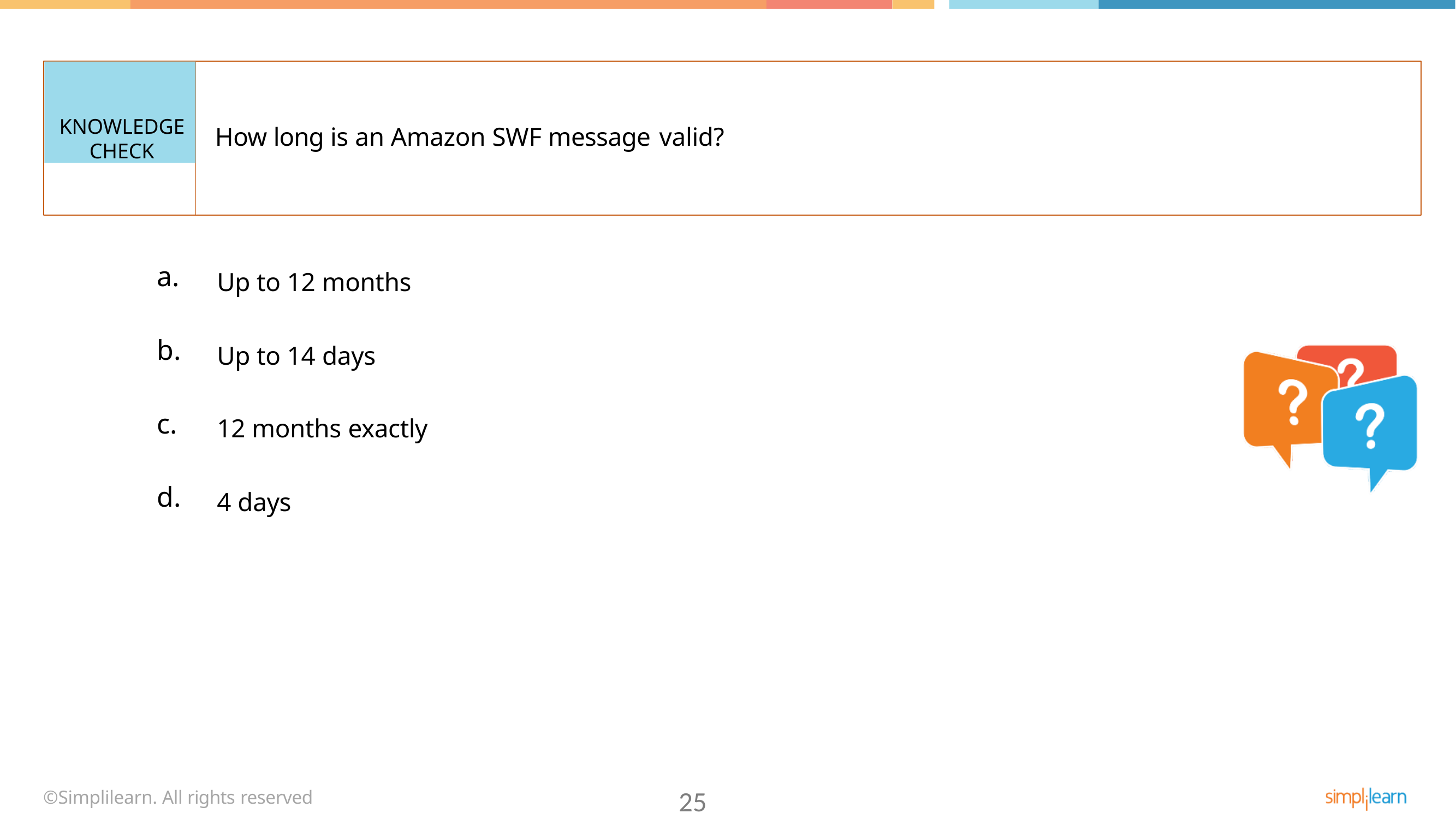

KNOWLEDGE
CHECK
How long is an Amazon SWF message valid?
a.
Up to 12 months
b.
Up to 14 days
c.
12 months exactly
d.
4 days
©Simplilearn. All rights reserved
25